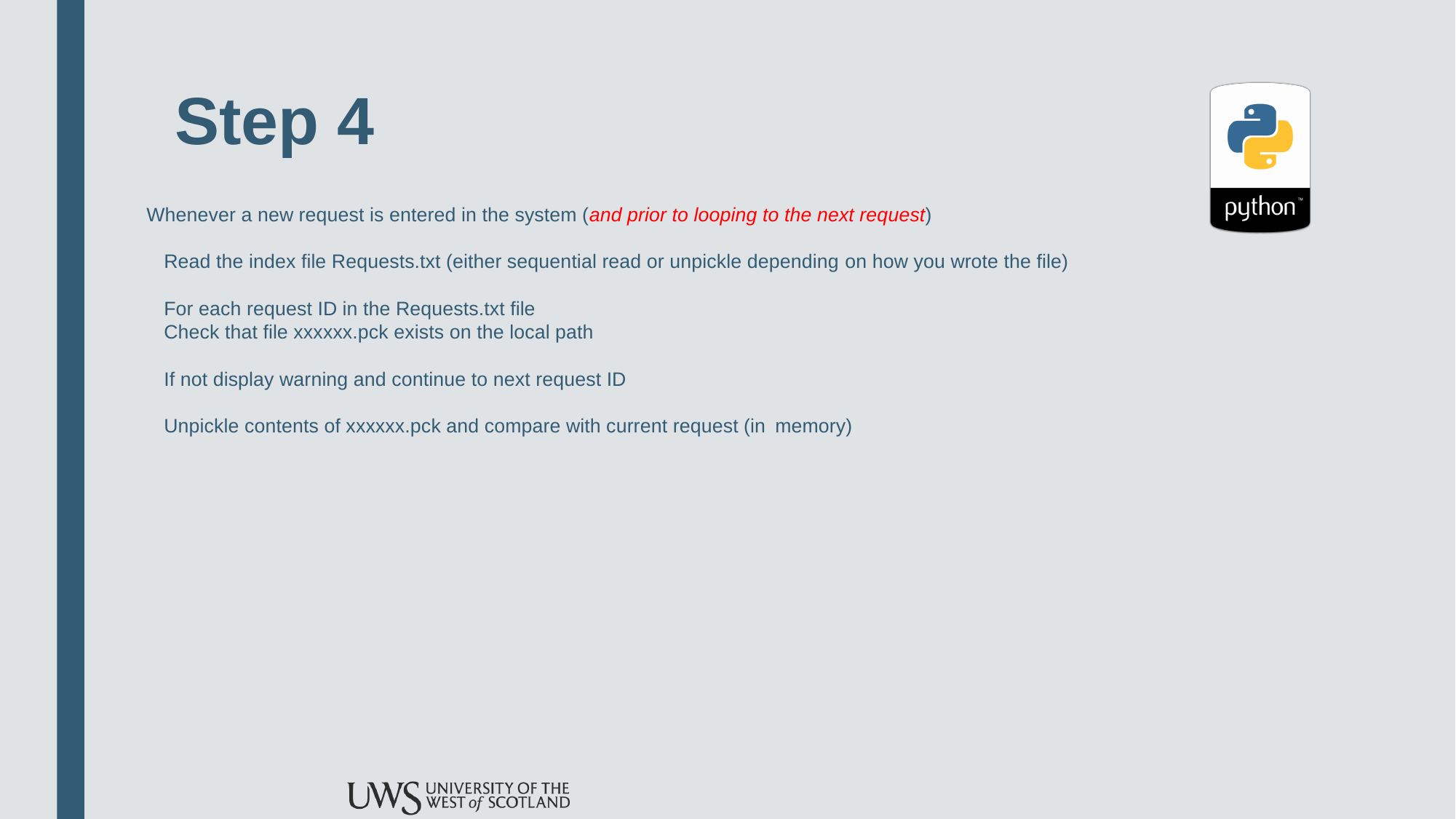

# Step 4
Whenever a new request is entered in the system (and prior to looping to the next request)

	Read the index file Requests.txt (either sequential read or unpickle depending 	on how you wrote the file)

	For each request ID in the Requests.txt file
		Check that file xxxxxx.pck exists on the local path

		If not display warning and continue to next request ID

		Unpickle contents of xxxxxx.pck and compare with current request (in 		memory)